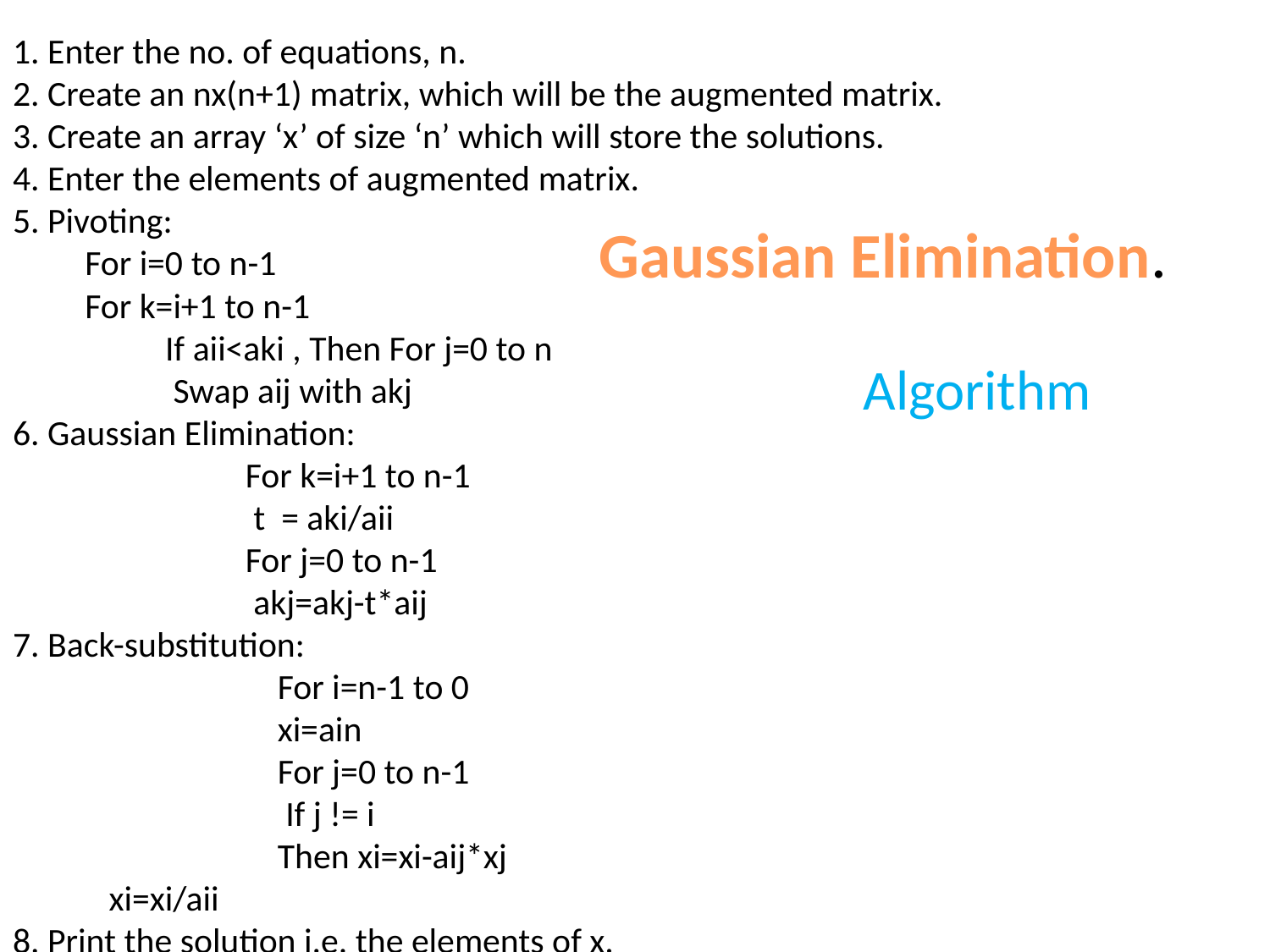

# 1. Enter the no. of equations, n. 2. Create an nx(n+1) matrix, which will be the augmented matrix. 3. Create an array ‘x’ of size ‘n’ which will store the solutions. 4. Enter the elements of augmented matrix. 5. Pivoting: For i=0 to n-1 For k=i+1 to n-1 If aii<aki , Then For j=0 to n Swap aij with akj 6. Gaussian Elimination: For k=i+1 to n-1 t  = aki/aii For j=0 to n-1 akj=akj-t*aij 7. Back-substitution: For i=n-1 to 0 xi=ain For j=0 to n-1 If j != i Then xi=xi-aij*xj xi=xi/aii 8. Print the solution i.e. the elements of x.
Gaussian Elimination.
Algorithm